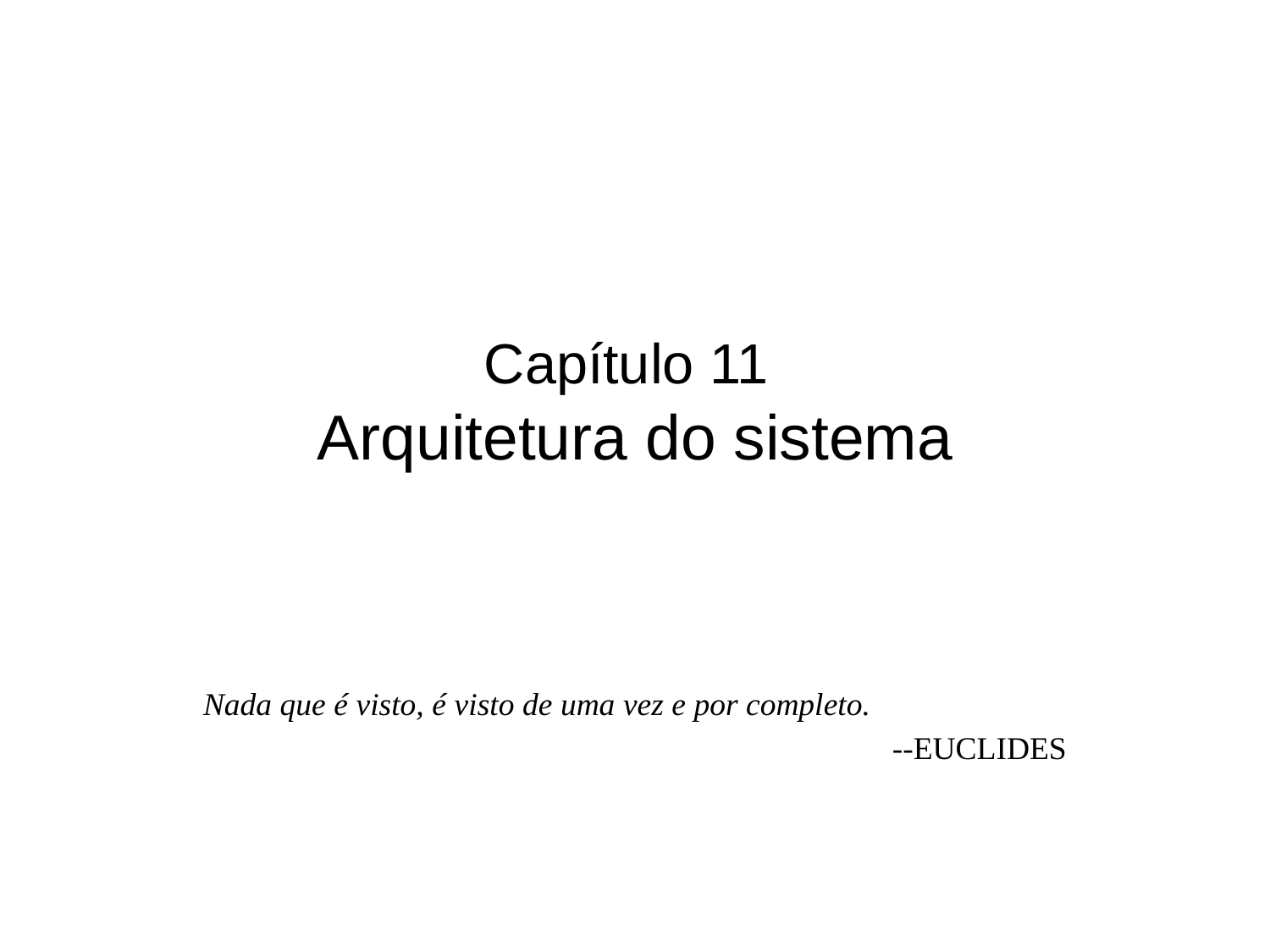

# Capítulo 11 Arquitetura do sistema
Nada que é visto, é visto de uma vez e por completo.
--EUCLIDES